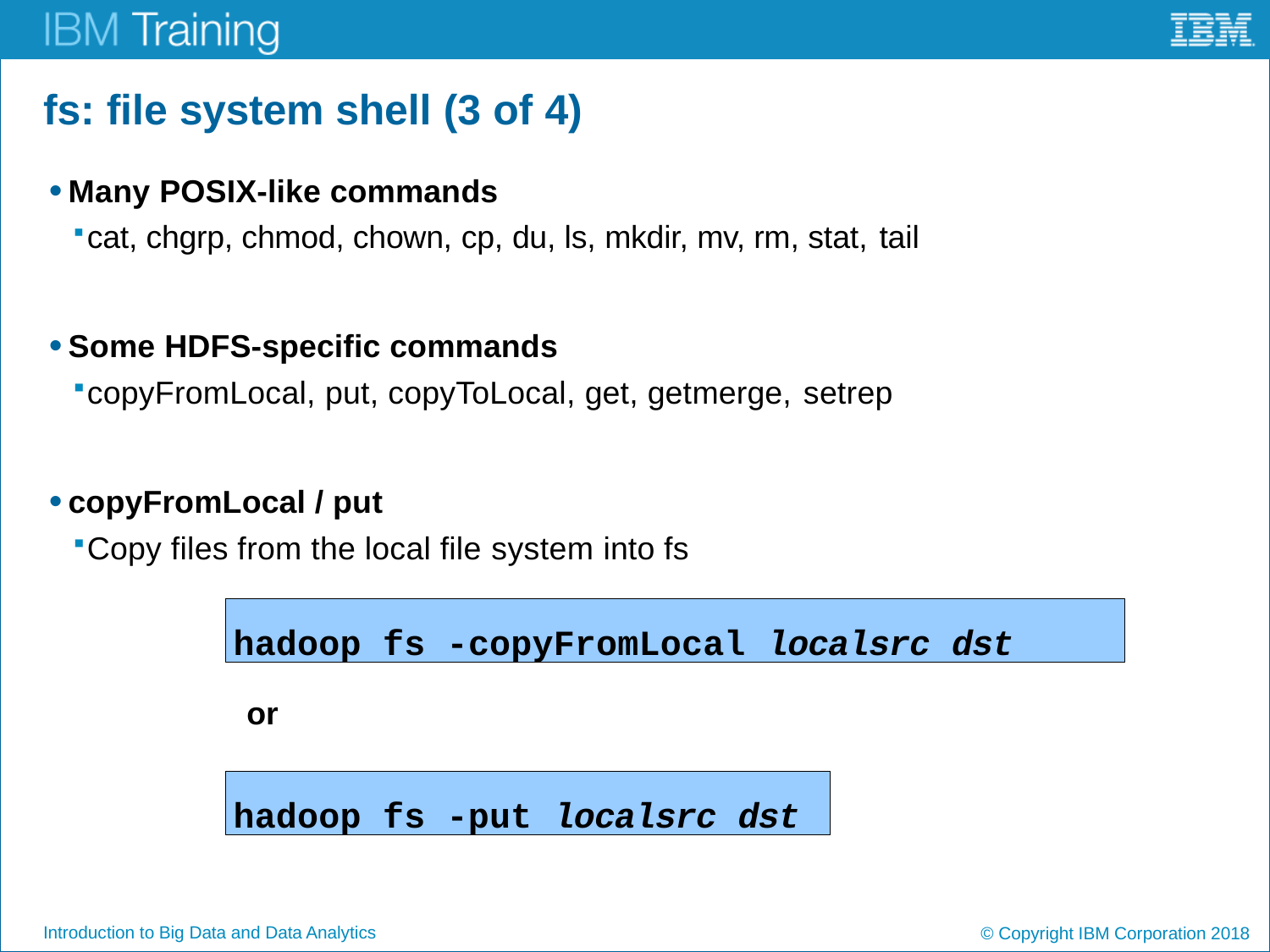

# fs: file system shell (3 of 4)
Many POSIX-like commands
cat, chgrp, chmod, chown, cp, du, ls, mkdir, mv, rm, stat, tail

Some HDFS-specific commands
copyFromLocal, put, copyToLocal, get, getmerge, setrep

copyFromLocal / put
Copy files from the local file system into fs

hadoop fs -copyFromLocal localsrc dst
or
hadoop fs -put localsrc dst